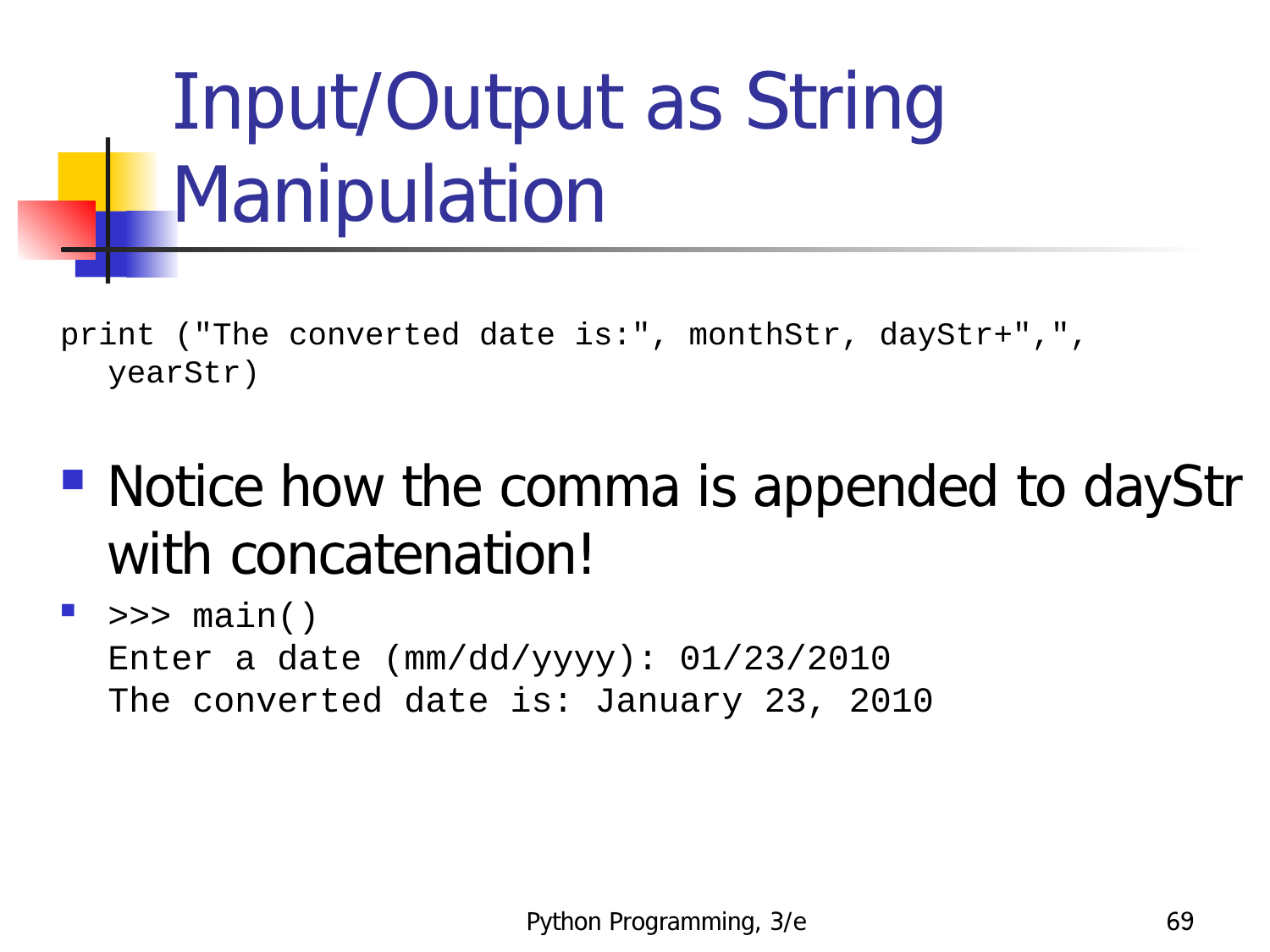

# Input/Output as String Manipulation
print ("The converted date is:", monthStr, dayStr+",", yearStr)

Notice how the comma is appended to dayStr with concatenation!
>>> main()
Enter a date (mm/dd/yyyy): 01/23/2010
The converted date is: January 23, 2010
Python Programming, 3/e
69